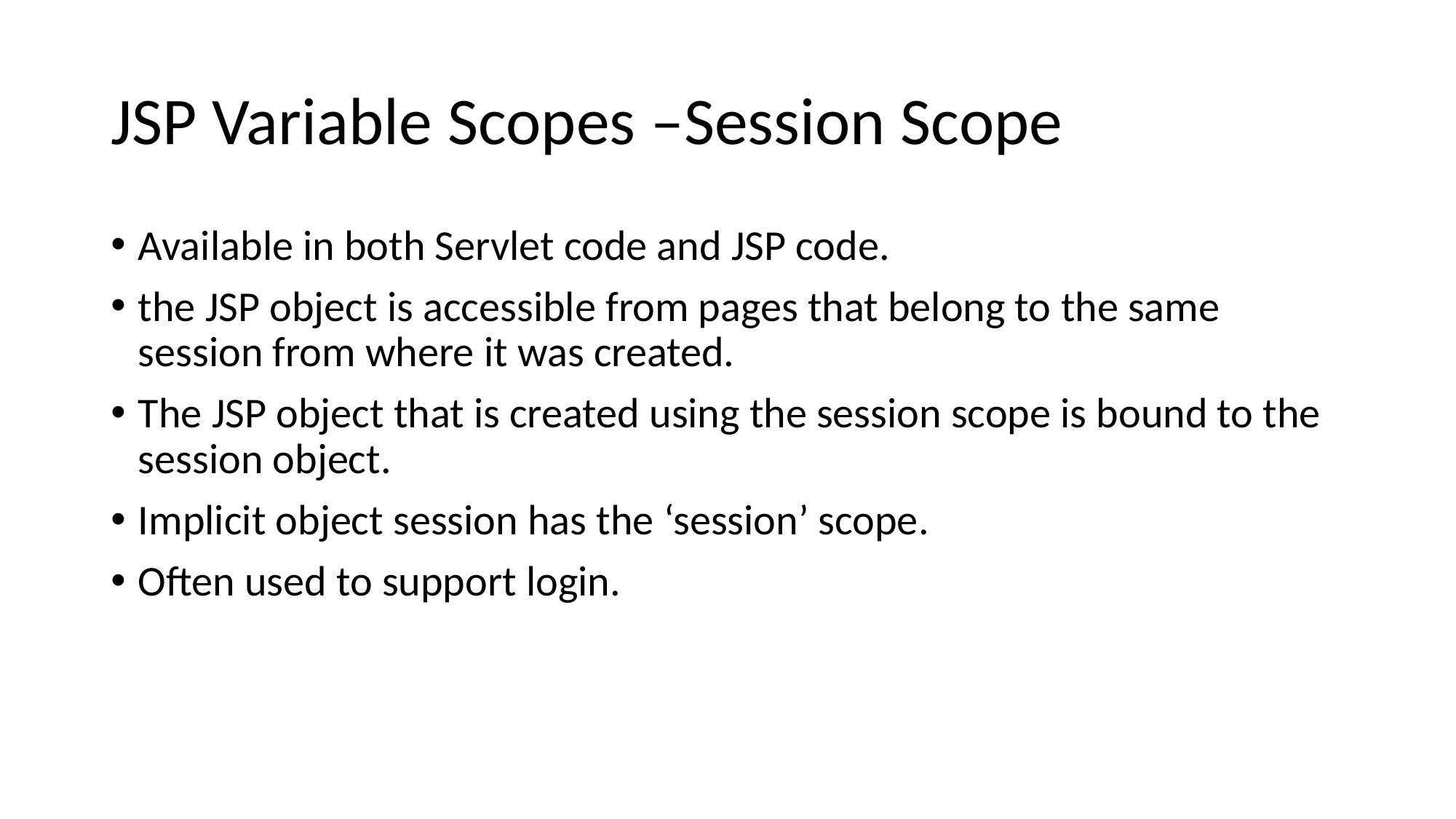

# JSP Variable Scopes –Session Scope
Available in both Servlet code and JSP code.
the JSP object is accessible from pages that belong to the same session from where it was created.
The JSP object that is created using the session scope is bound to the session object.
Implicit object session has the ‘session’ scope.
Often used to support login.